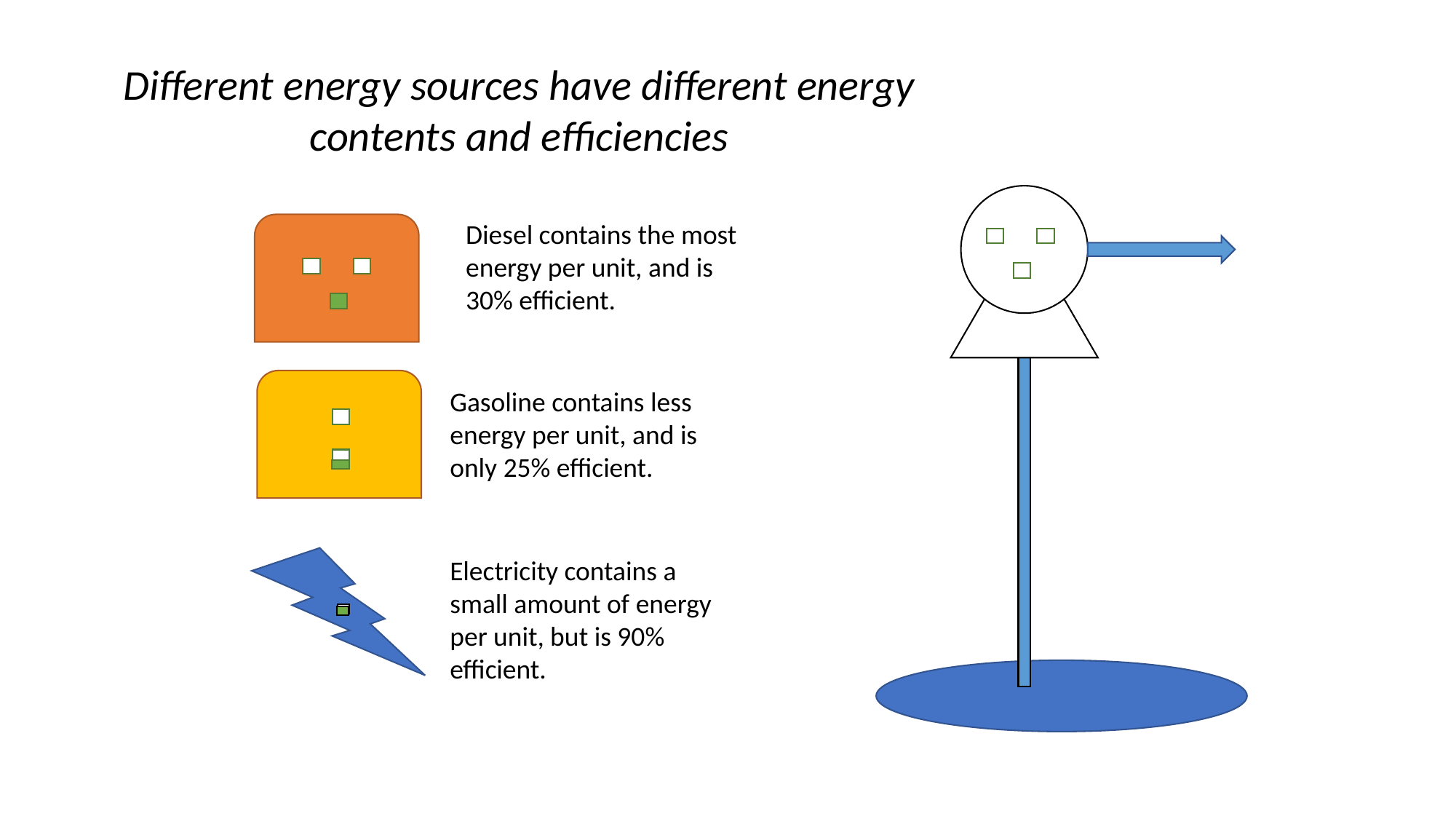

Different energy sources have different energy contents and efficiencies

Diesel contains the most energy per unit, and is 30% efficient.

Gasoline contains less energy per unit, and is only 25% efficient.

Electricity contains a small amount of energy per unit, but is 90% efficient.